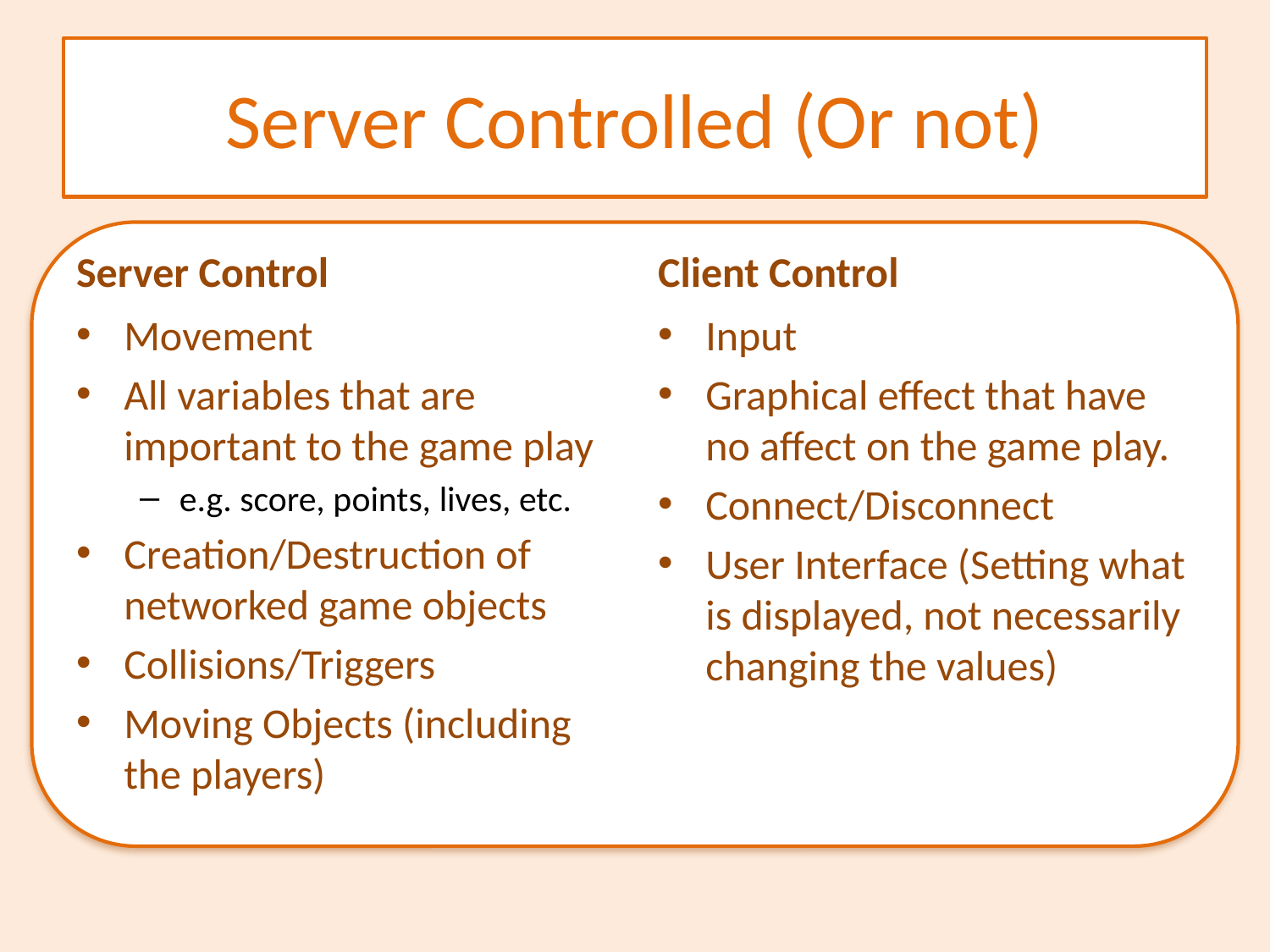

# Server Controlled (Or not)
Server Control
Client Control
Movement
All variables that are important to the game play
e.g. score, points, lives, etc.
Creation/Destruction of networked game objects
Collisions/Triggers
Moving Objects (including the players)
Input
Graphical effect that have no affect on the game play.
Connect/Disconnect
User Interface (Setting what is displayed, not necessarily changing the values)